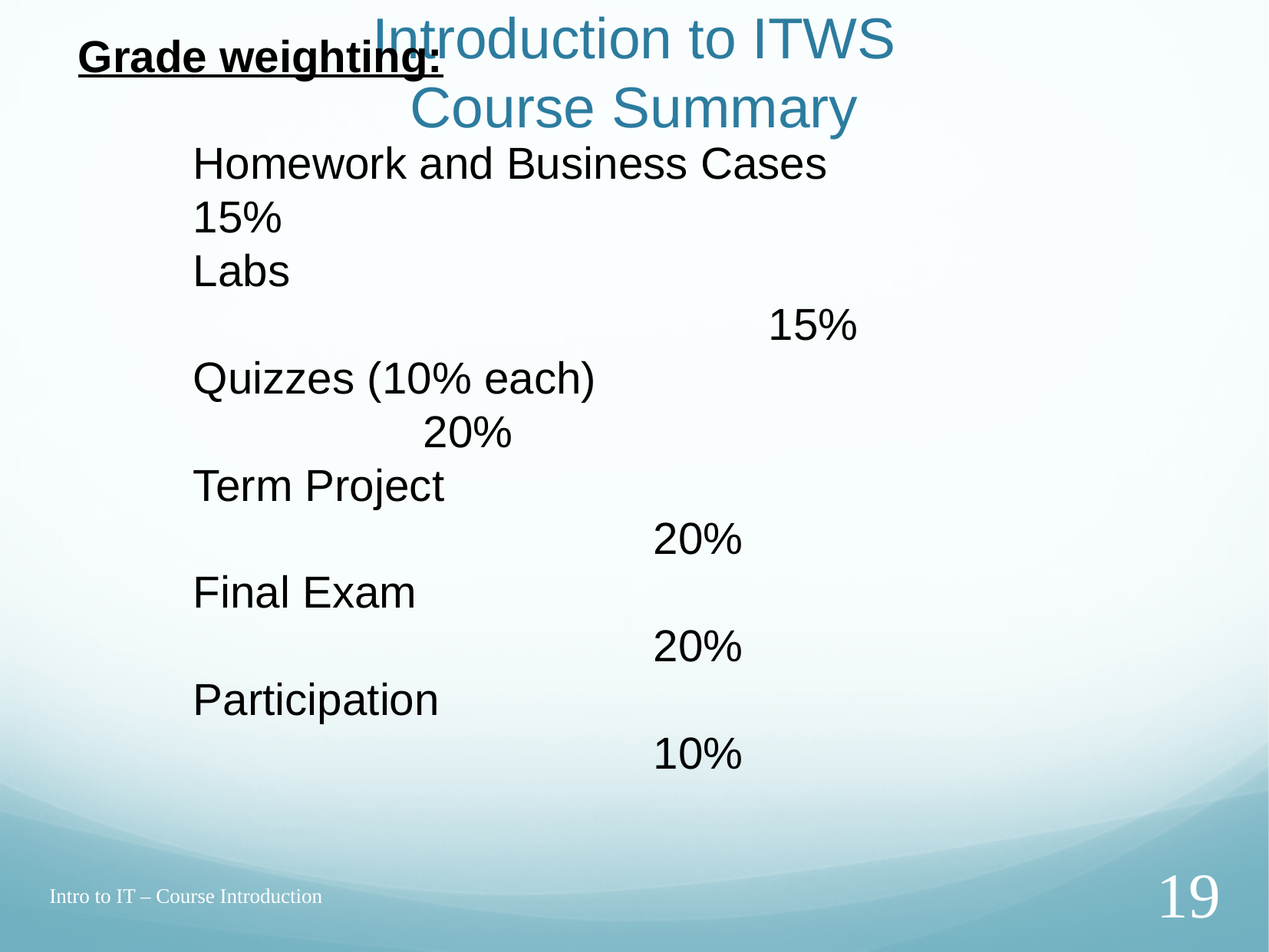

# Introduction to ITWS Course Summary
Grade weighting:

	Homework and Business Cases				15%
	Labs														15%
	Quizzes (10% each)								20%
	Term Project											20%
	Final Exam												20%
	Participation											10%

Intro to IT – Course Introduction
19